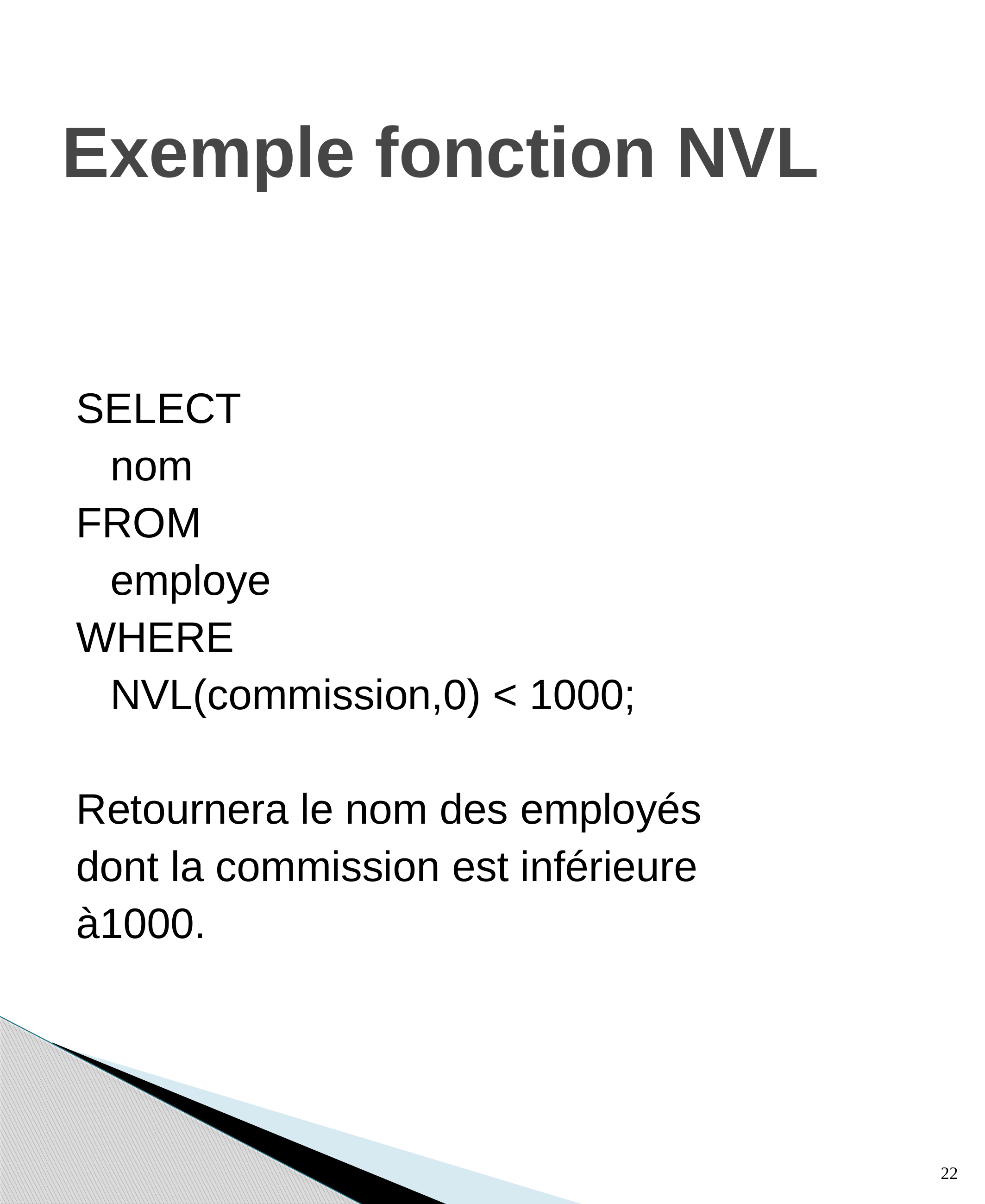

# Exemple fonction NVL

SELECT
	nom
FROM
	employe
WHERE
	NVL(commission,0) < 1000;

Retournera le nom des employés
dont la commission est inférieure
à1000.

22